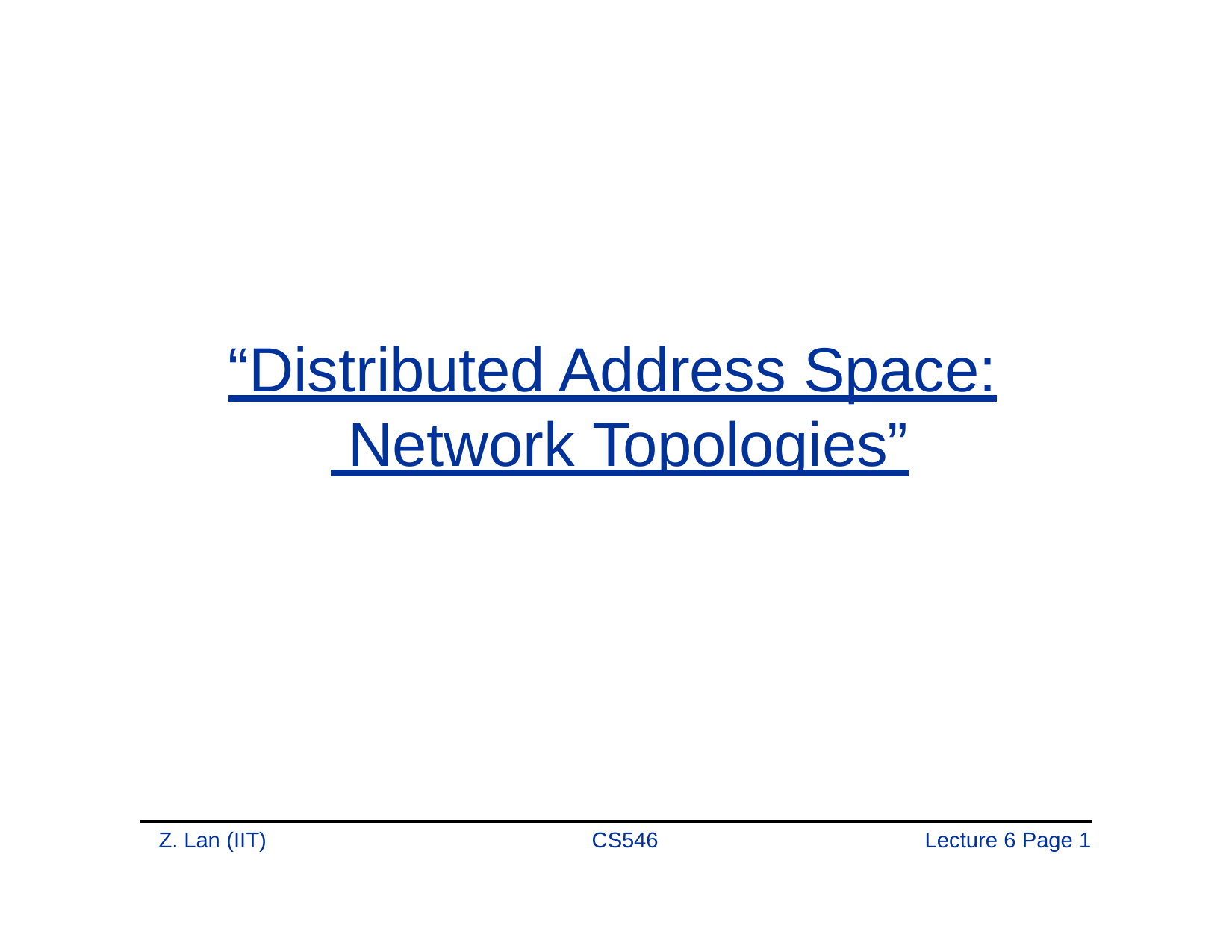

# “Distributed Address Space:  Network Topologies”

Z. Lan (IIT)
CS546
Lecture 6 Page 1